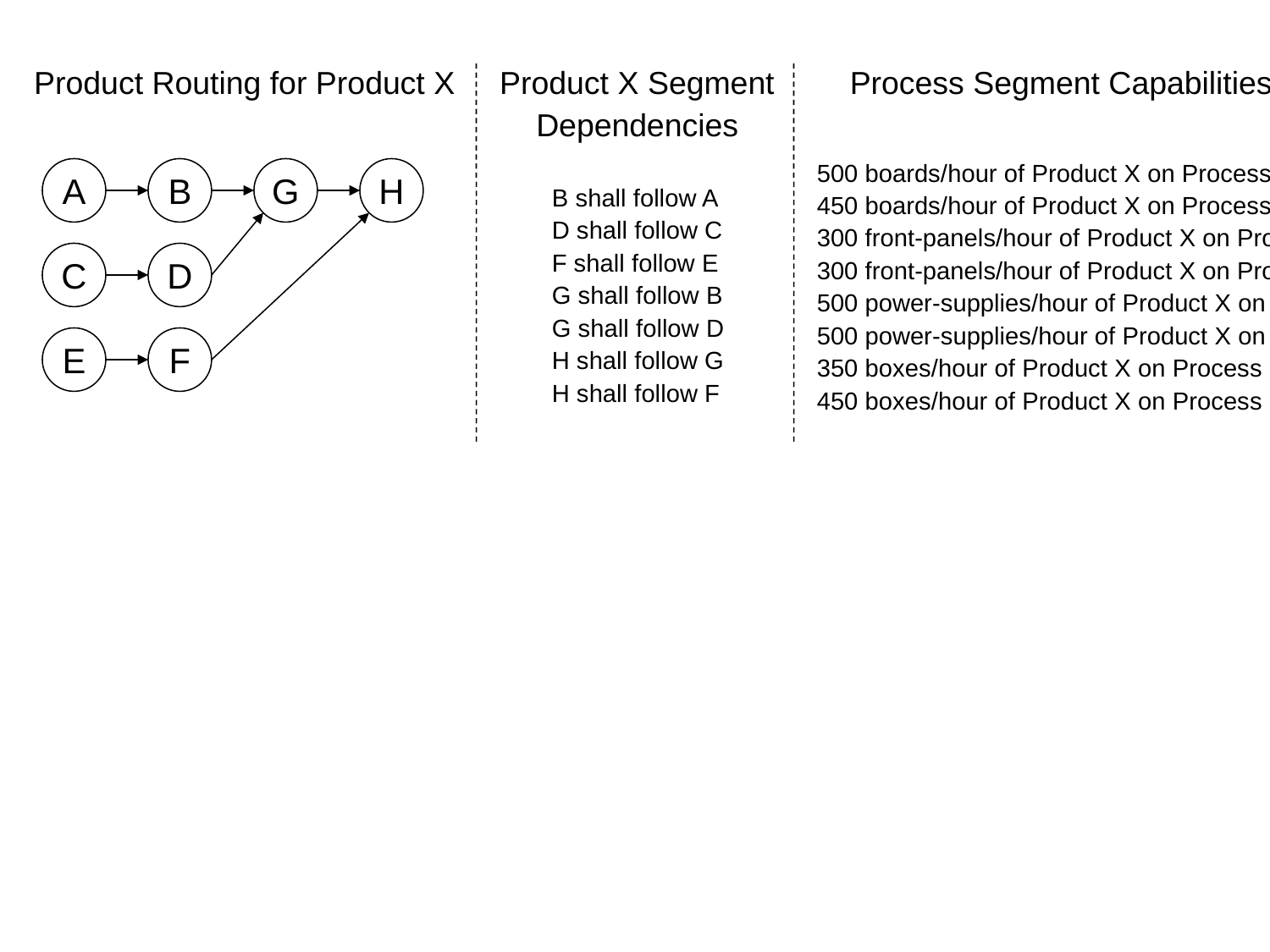

Product Routing for Product X
Product X Segment
Dependencies
Process Segment Capabilities

500 boards/hour of Product X on Process Segment A
450 boards/hour of Product X on Process Segment B
300 front-panels/hour of Product X on Process Segment C
300 front-panels/hour of Product X on Process Segment D
500 power-supplies/hour of Product X on Process Segment E
500 power-supplies/hour of Product X on Process Segment F
350 boxes/hour of Product X on Process Segment G
450 boxes/hour of Product X on Process Segment H
A
B
G
H
B shall follow A
D shall follow C
F shall follow E
G shall follow B
G shall follow D
H shall follow G
H shall follow F
C
D
E
F